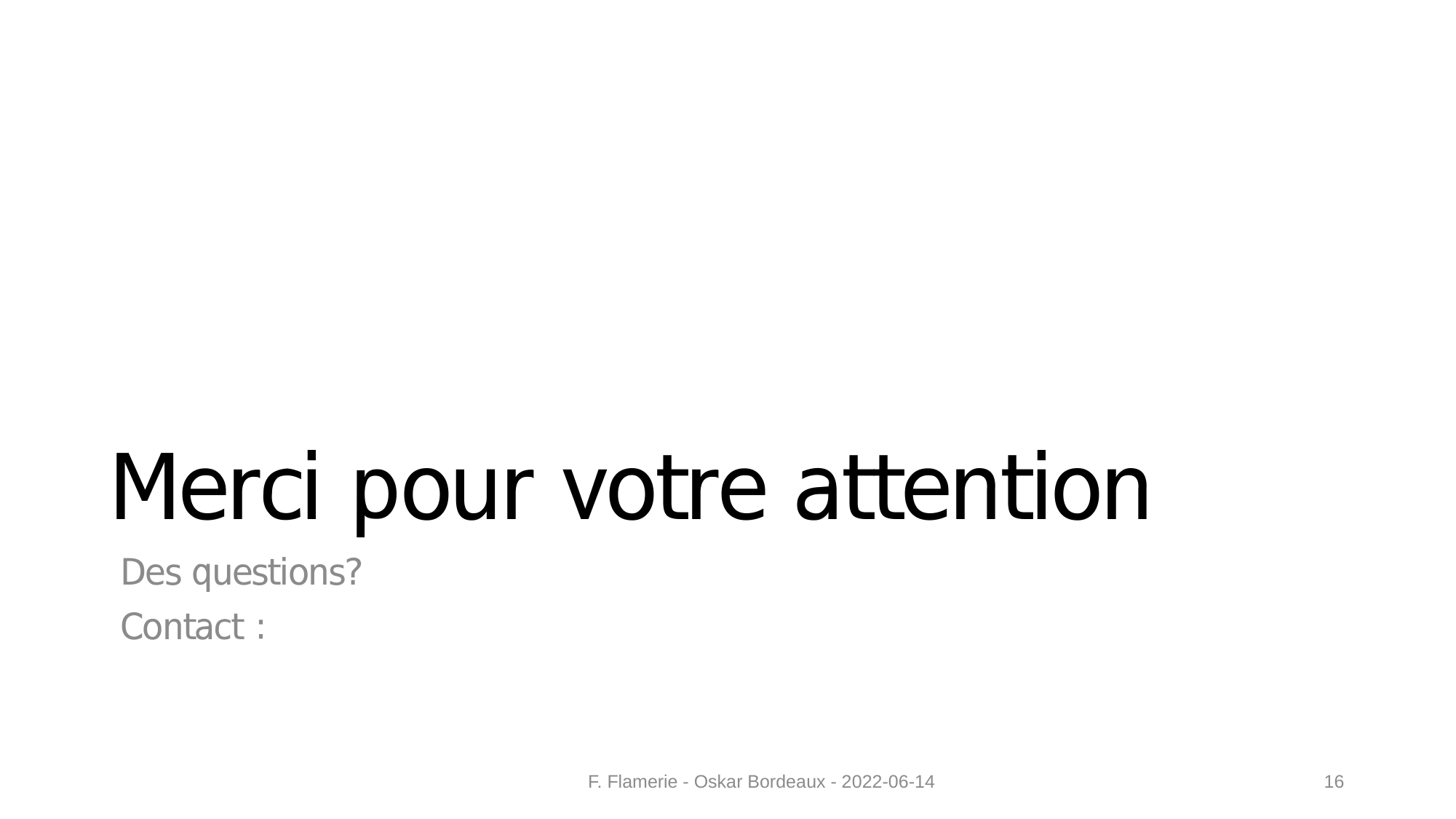

# Merci pour votre attention
 Des questions?
 Contact :
F. Flamerie - Oskar Bordeaux - 2022-06-14
16